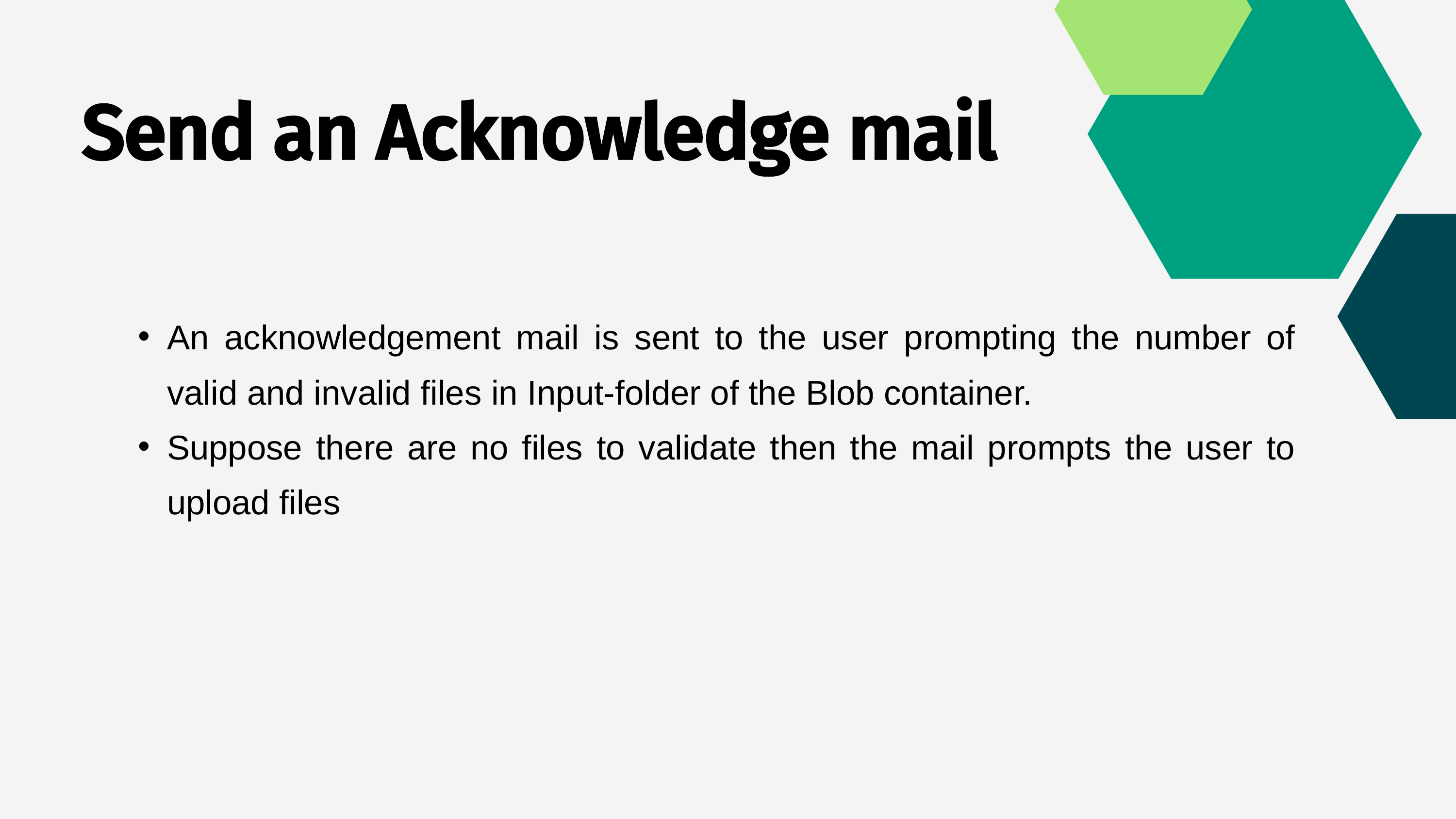

Send an Acknowledge mail

An acknowledgement mail is sent to the user prompting the number of valid and invalid files in Input-folder of the Blob container.
Suppose there are no files to validate then the mail prompts the user to upload files